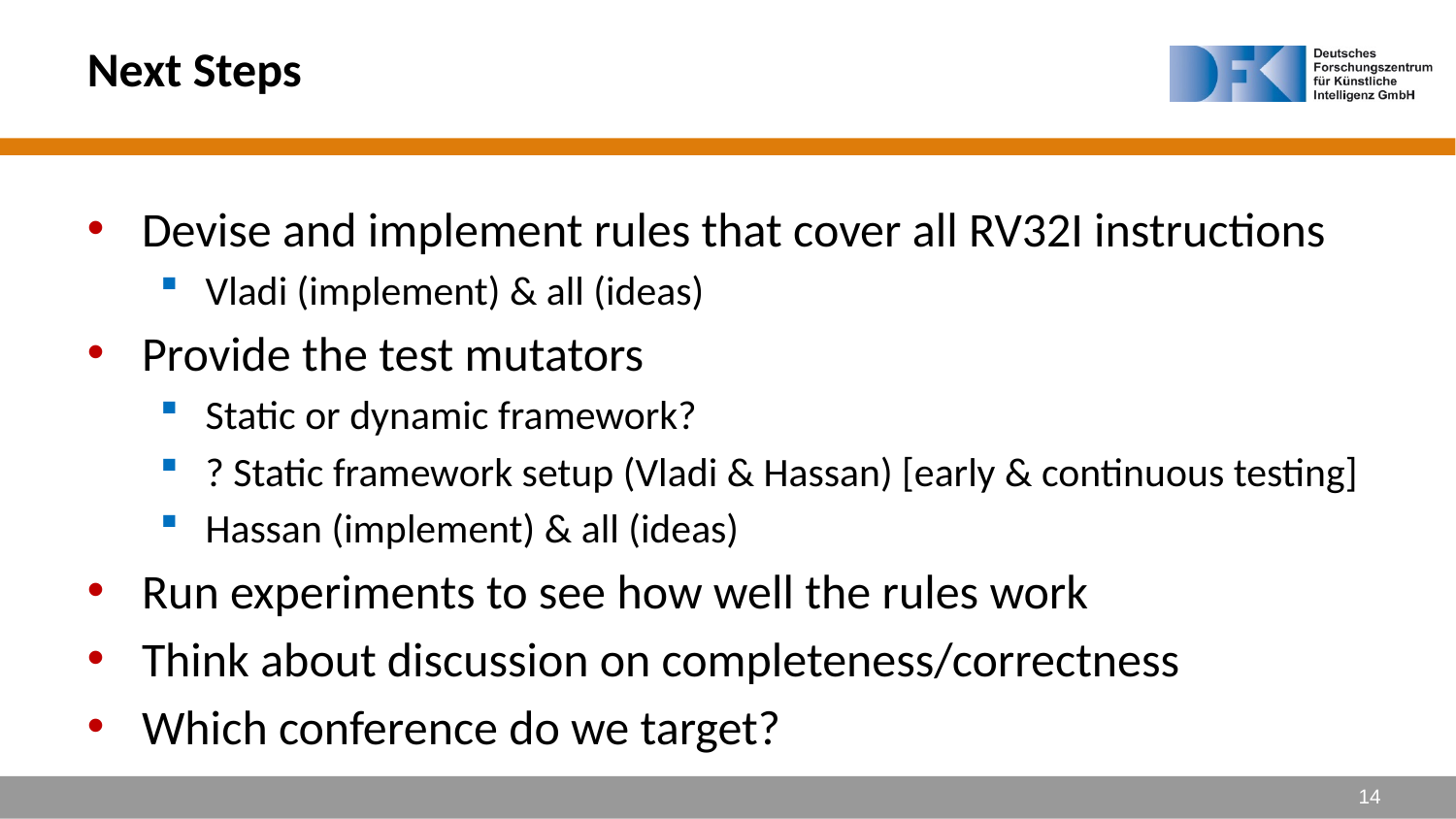

# Next Steps
Devise and implement rules that cover all RV32I instructions
Vladi (implement) & all (ideas)
Provide the test mutators
Static or dynamic framework?
? Static framework setup (Vladi & Hassan) [early & continuous testing]
Hassan (implement) & all (ideas)
Run experiments to see how well the rules work
Think about discussion on completeness/correctness
Which conference do we target?